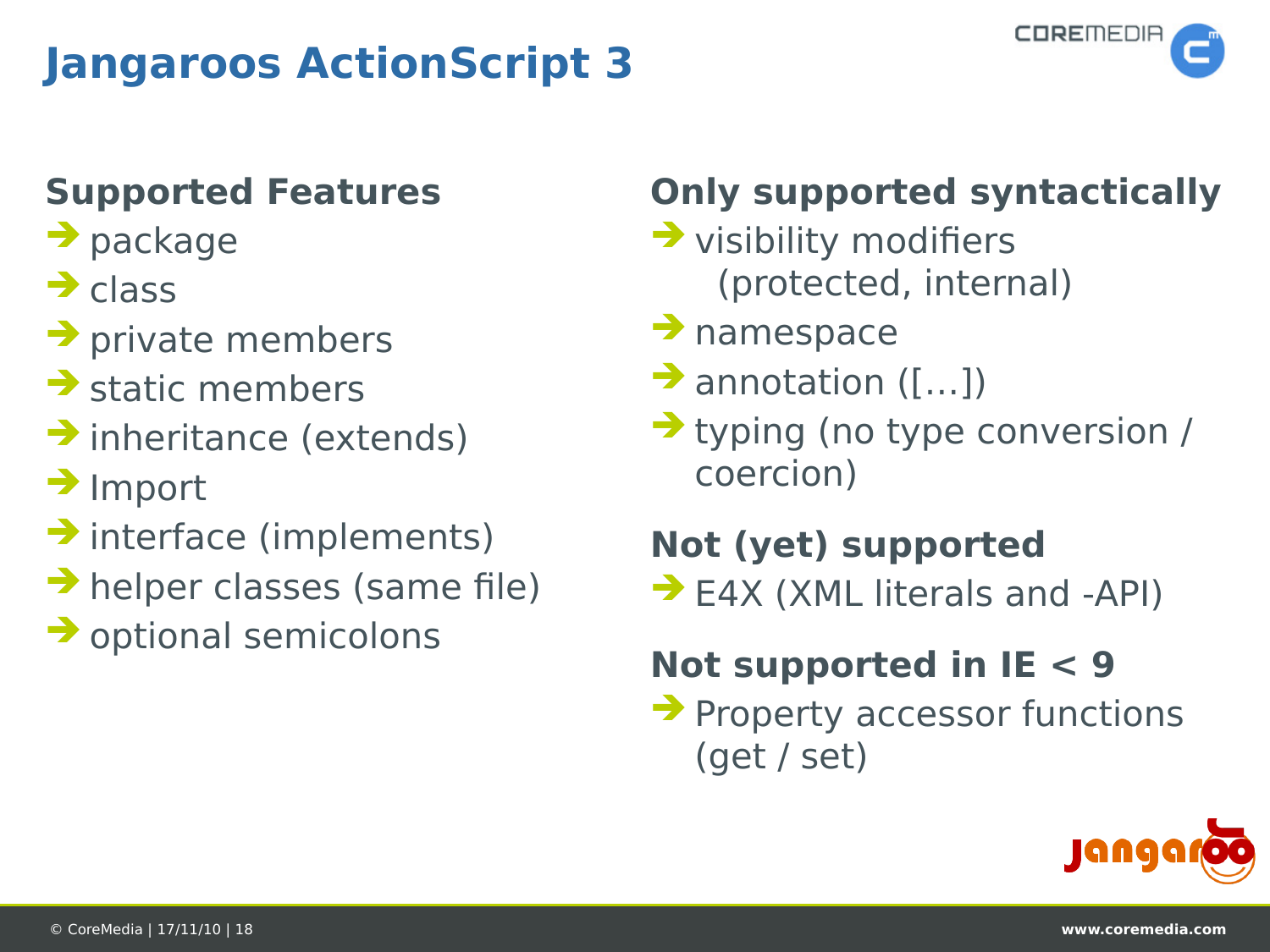

# Jangaroos ActionScript 3
Supported Features
package
class
private members
static members
inheritance (extends)
Import
interface (implements)
helper classes (same file)
optional semicolons

Only supported syntactically
visibility modifiers
  (protected, internal)
namespace
annotation ([…])
typing (no type conversion / coercion)
Not (yet) supported
E4X (XML literals and -API)
Not supported in IE < 9
Property accessor functions (get / set)